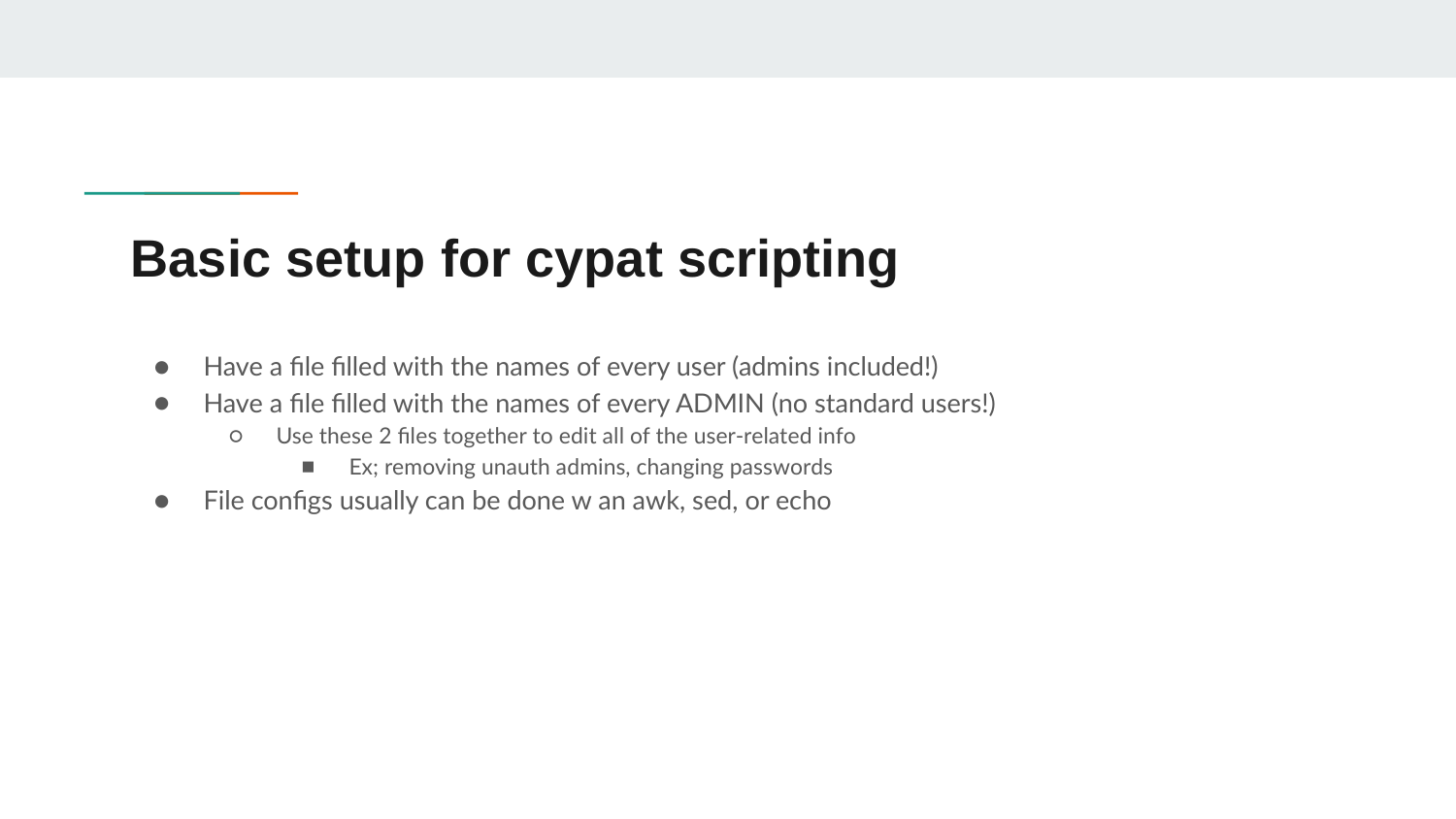

# Basic setup for cypat scripting
Have a file filled with the names of every user (admins included!)
Have a file filled with the names of every ADMIN (no standard users!)
Use these 2 files together to edit all of the user-related info
Ex; removing unauth admins, changing passwords
File configs usually can be done w an awk, sed, or echo